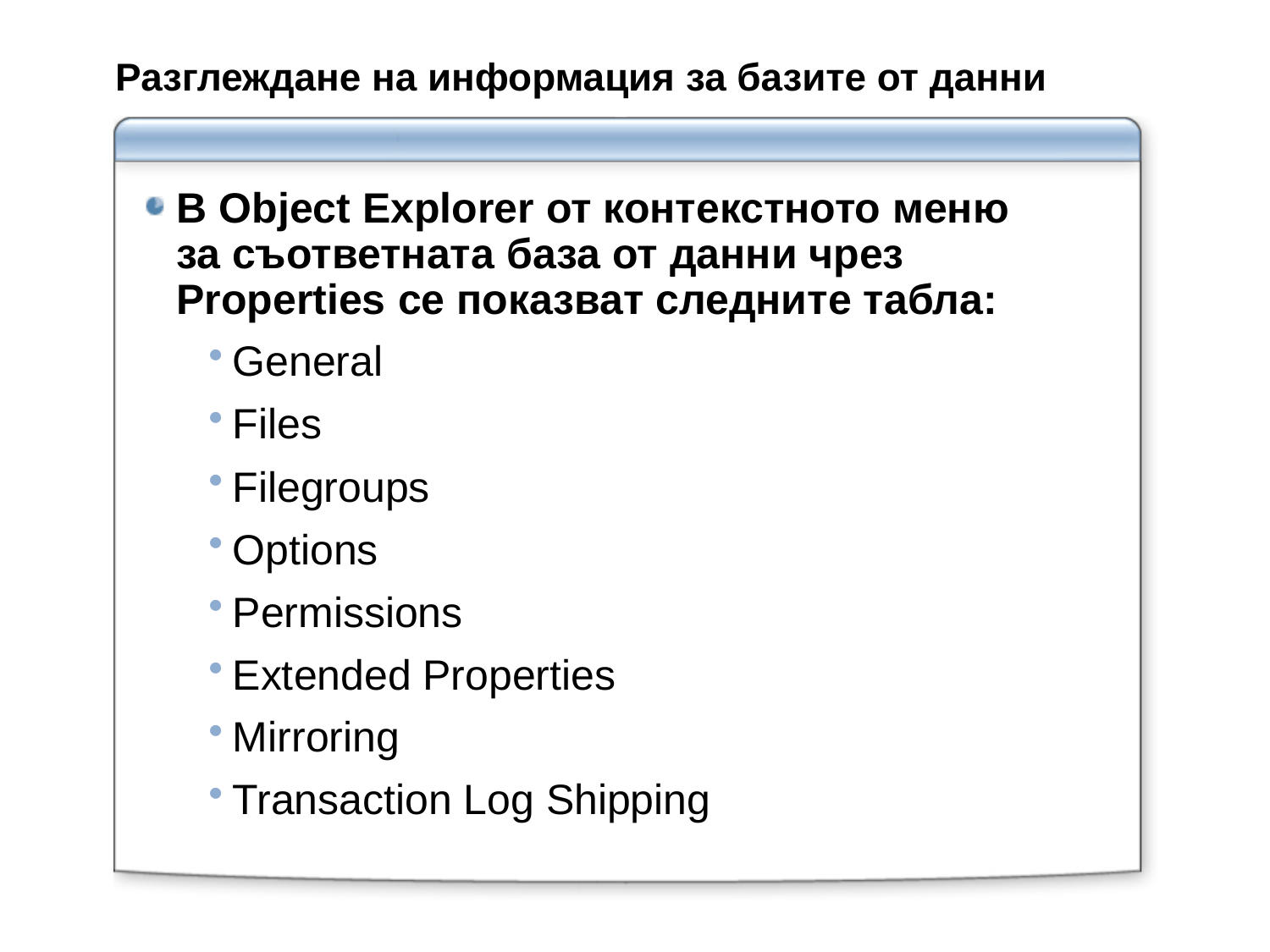

# Разглеждане на информация за базите от данни
В Object Explorer от контекстното меню
за съответната база от данни чрез
Properties се показват следните табла:
General
Files
Filegroups
Options
Permissions
Extended Properties
Mirroring
Transaction Log Shipping